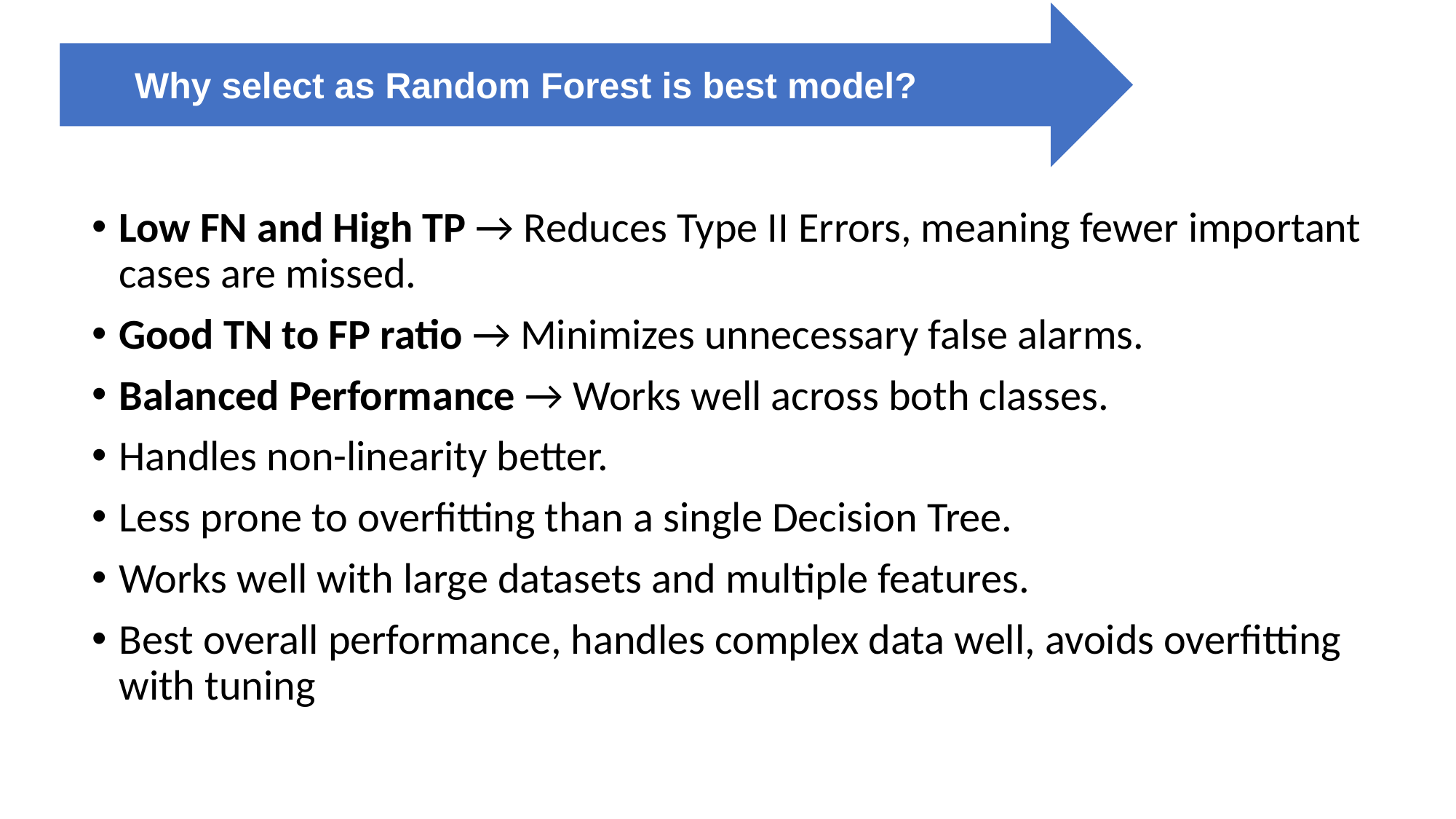

Why select as Random Forest is best model?
Low FN and High TP → Reduces Type II Errors, meaning fewer important cases are missed.
Good TN to FP ratio → Minimizes unnecessary false alarms.
Balanced Performance → Works well across both classes.
Handles non-linearity better.
Less prone to overfitting than a single Decision Tree.
Works well with large datasets and multiple features.
Best overall performance, handles complex data well, avoids overfitting with tuning